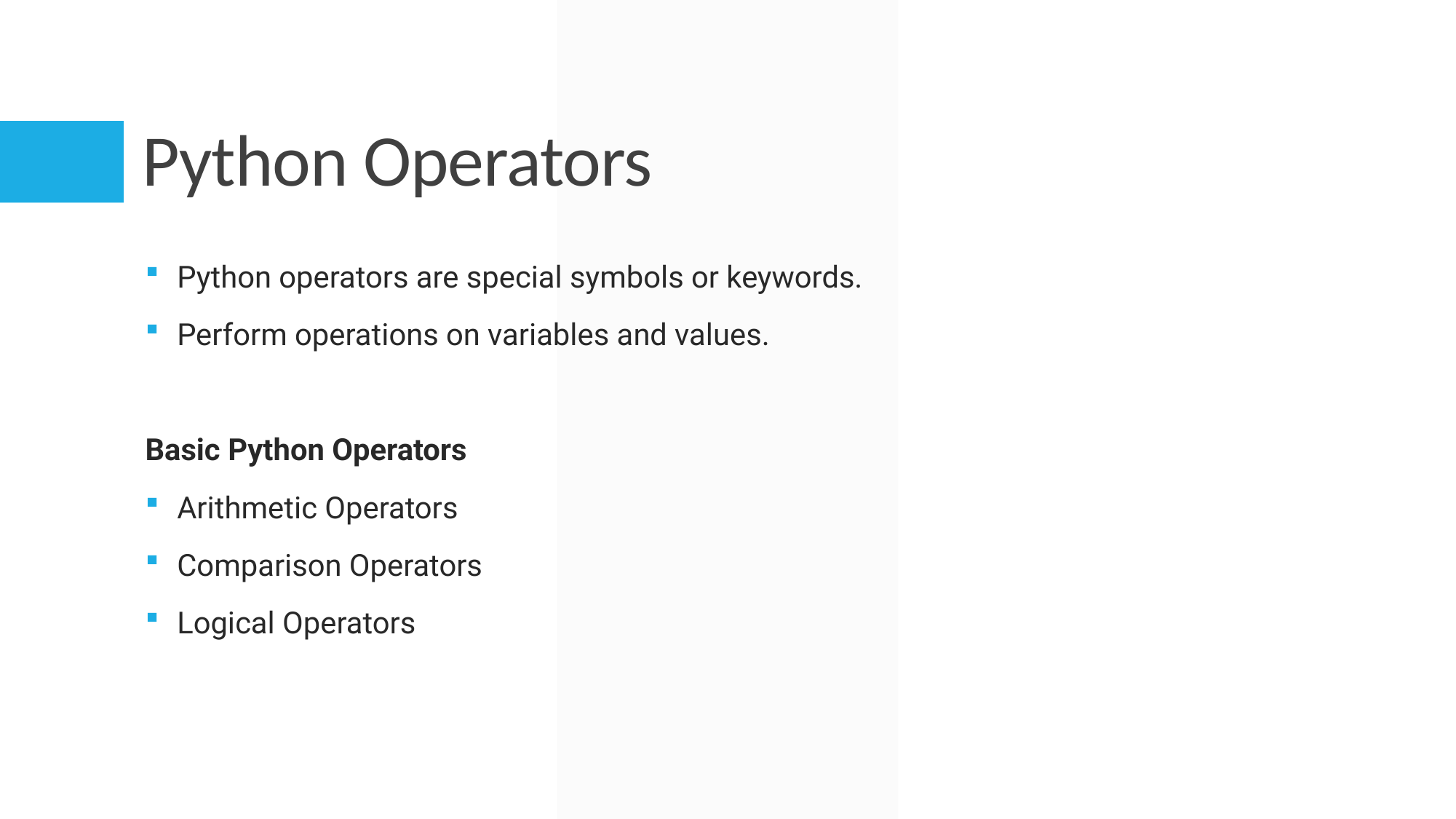

# Python Operators

Python operators are special symbols or keywords.
Perform operations on variables and values.

Basic Python Operators
Arithmetic Operators
Comparison Operators
Logical Operators